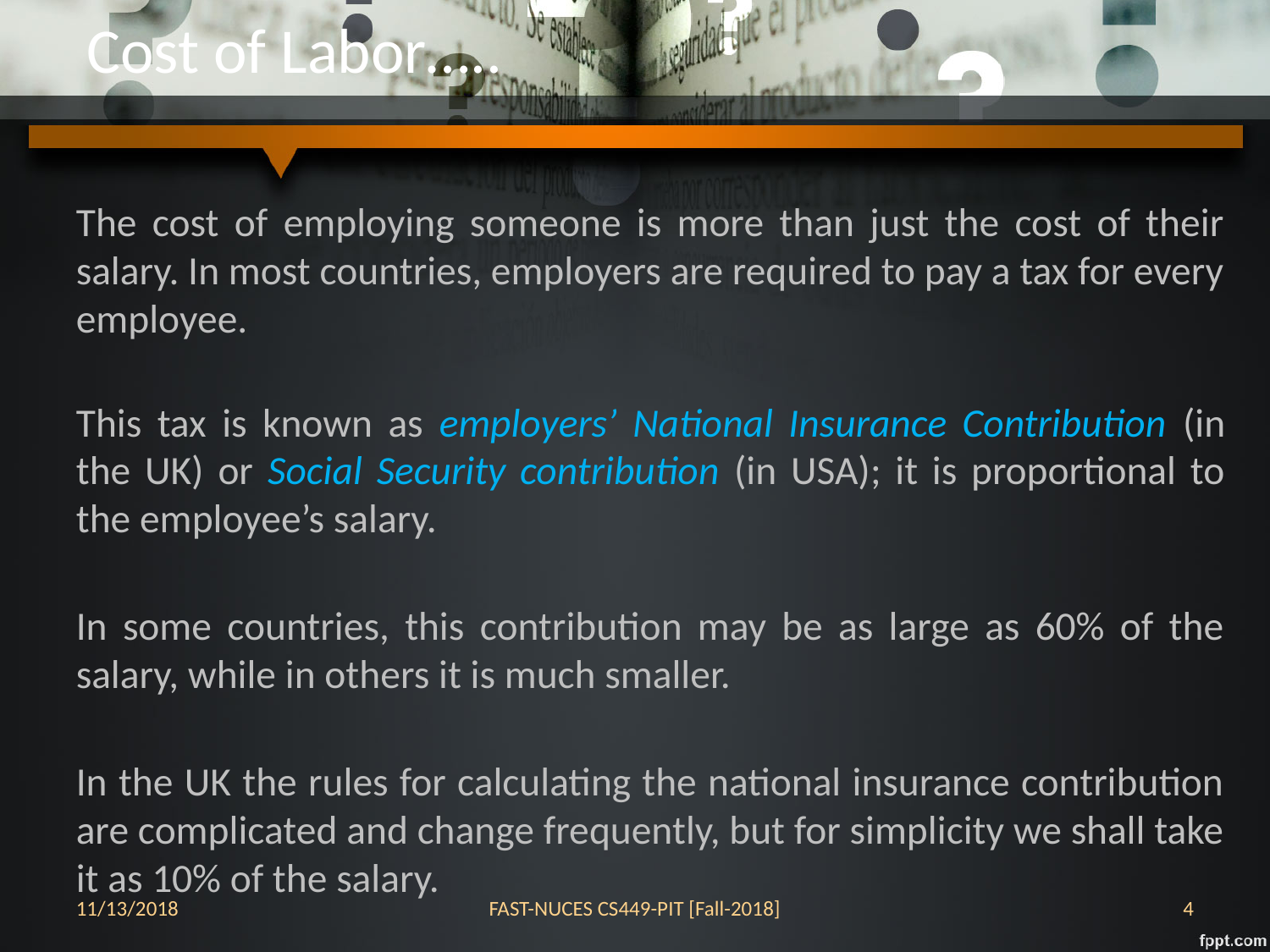

Cost of Labor…..
The cost of employing someone is more than just the cost of their salary. In most countries, employers are required to pay a tax for every employee.

This tax is known as employers’ National Insurance Contribution (in the UK) or Social Security contribution (in USA); it is proportional to the employee’s salary.

In some countries, this contribution may be as large as 60% of the salary, while in others it is much smaller.

In the UK the rules for calculating the national insurance contribution are complicated and change frequently, but for simplicity we shall take it as 10% of the salary.
11/13/2018
FAST-NUCES CS449-PIT [Fall-2018]
4